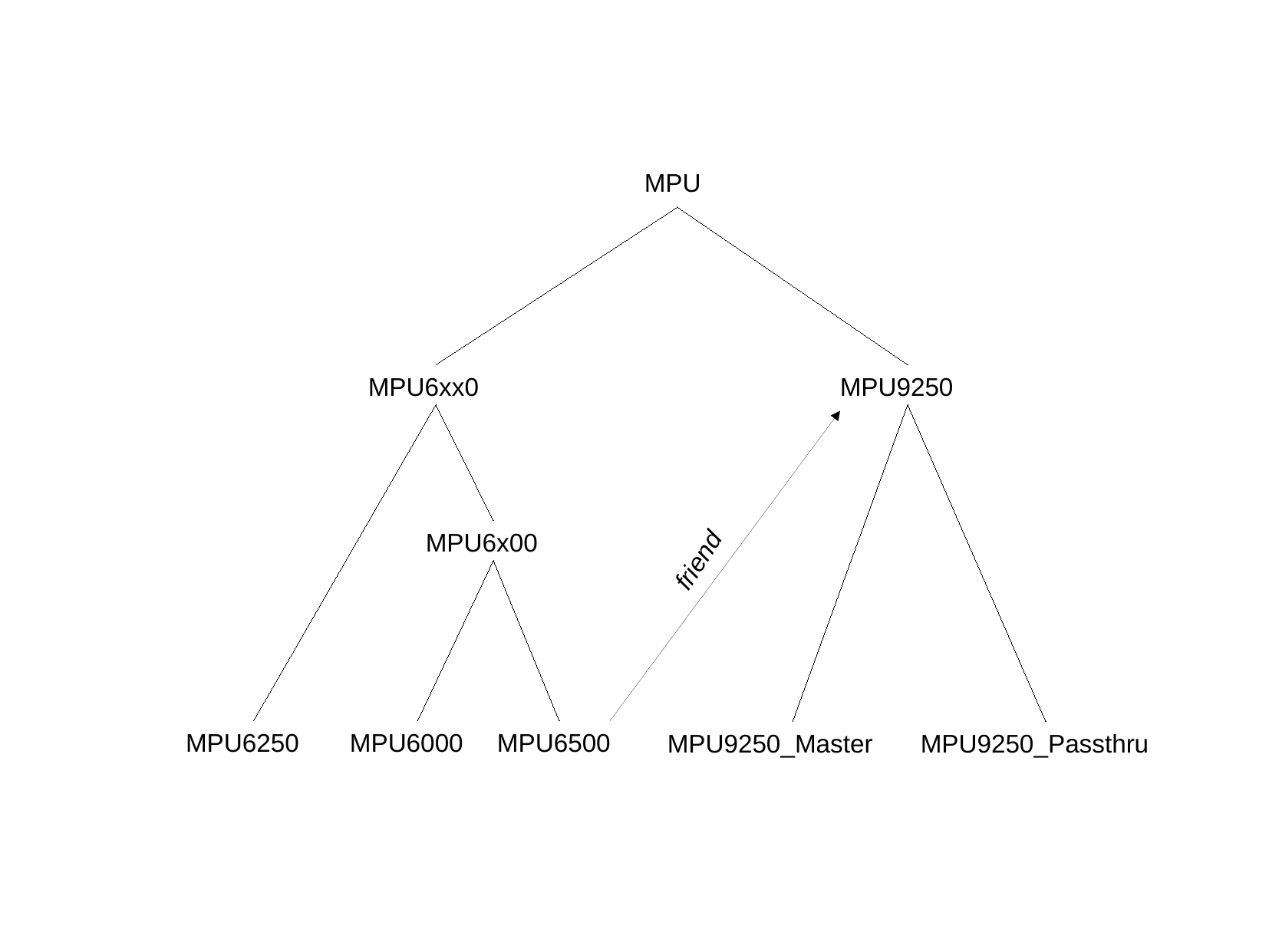

MPU
MPU6xx0
MPU9250

friend
MPU6x00
MPU6250
MPU6000
MPU6500
MPU9250_Master
MPU9250_Passthru